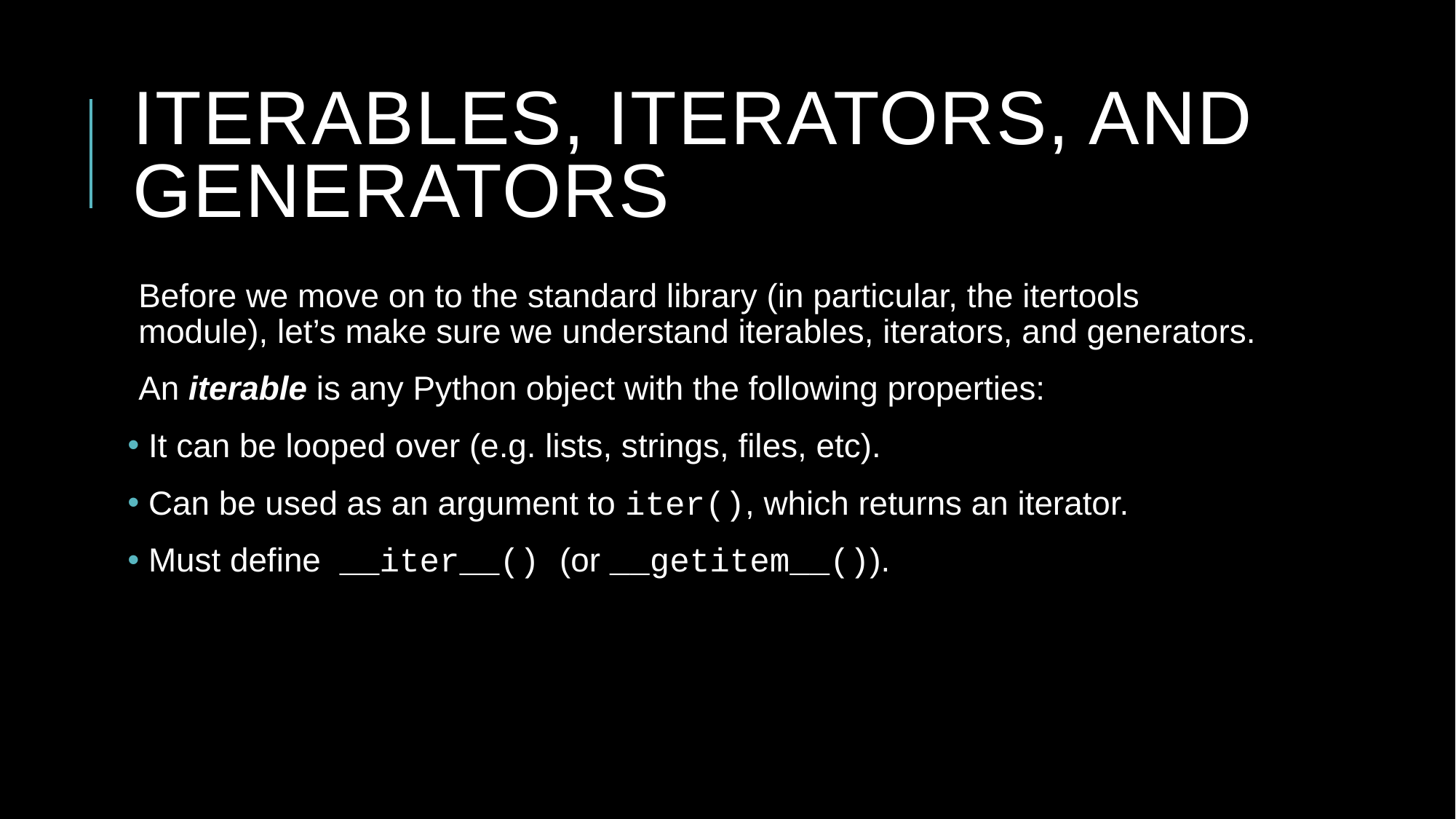

# Iterables, iterators, and generators
Before we move on to the standard library (in particular, the itertools module), let’s make sure we understand iterables, iterators, and generators.
An iterable is any Python object with the following properties:
 It can be looped over (e.g. lists, strings, files, etc).
 Can be used as an argument to iter(), which returns an iterator.
 Must define  __iter__() (or __getitem__()).